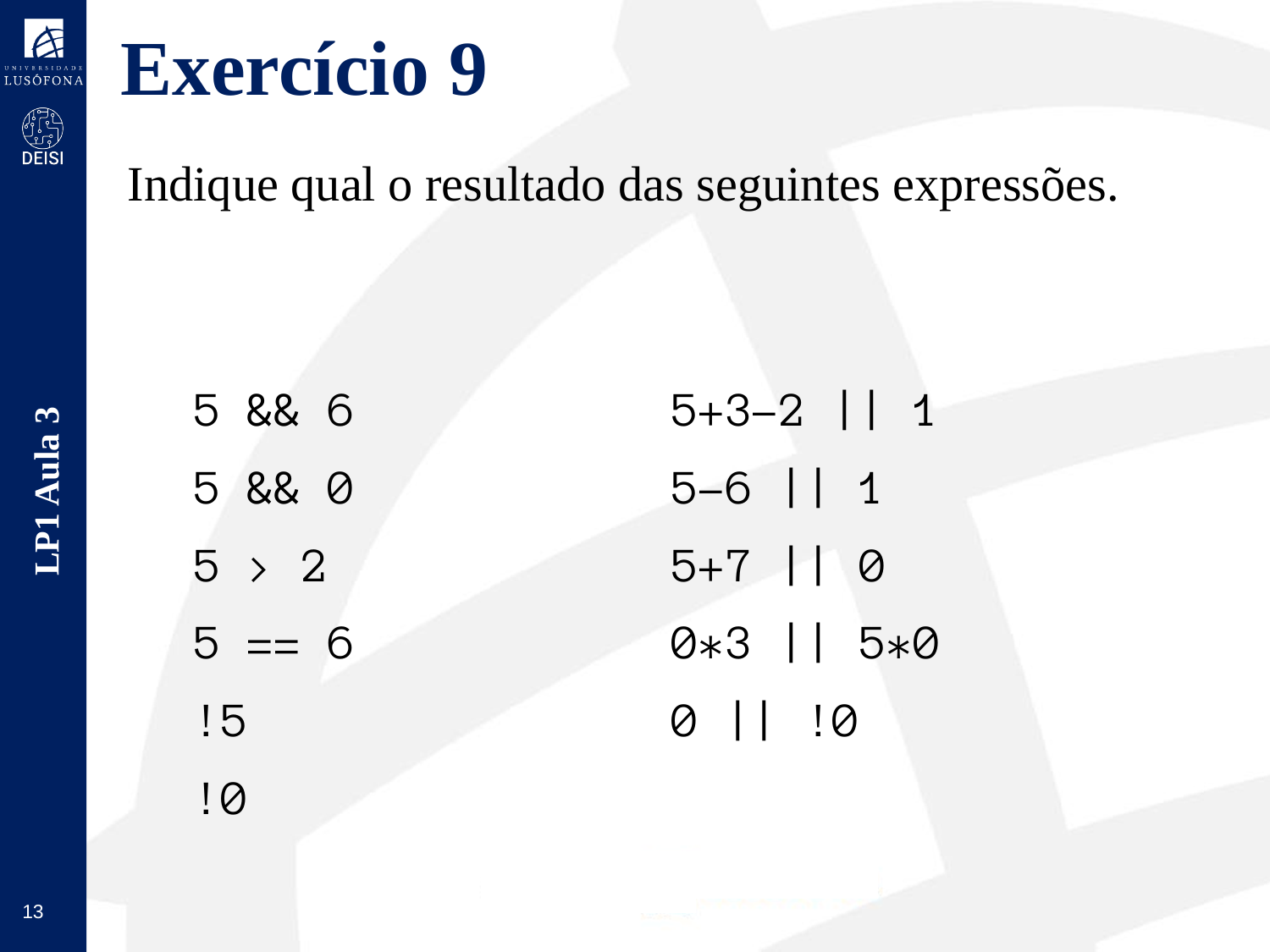

# Exercício 9
Indique qual o resultado das seguintes expressões.
5 && 6
5 && 0
5 > 2
5 == 6
!5
!0
5+3-2 || 1
5-6 || 1
5+7 || 0
0*3 || 5*0
0 || !0